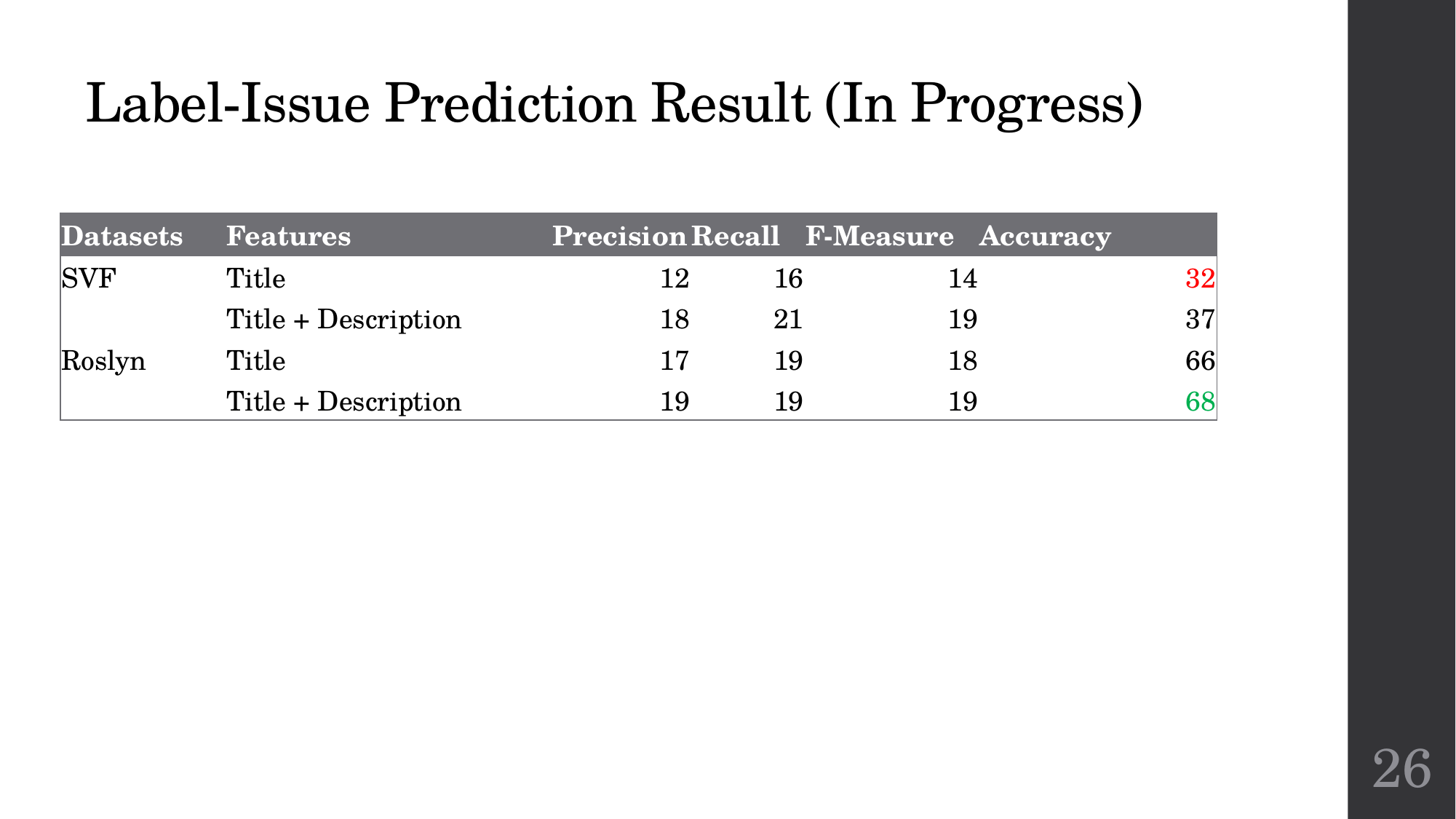

# Label-Issue Prediction Result (In Progress)
| Datasets | Features | Precision | Recall | F-Measure | Accuracy |
| --- | --- | --- | --- | --- | --- |
| SVF | Title | 12 | 16 | 14 | 32 |
|  | Title + Description | 18 | 21 | 19 | 37 |
| Roslyn | Title | 17 | 19 | 18 | 66 |
|  | Title + Description | 19 | 19 | 19 | 68 |
26